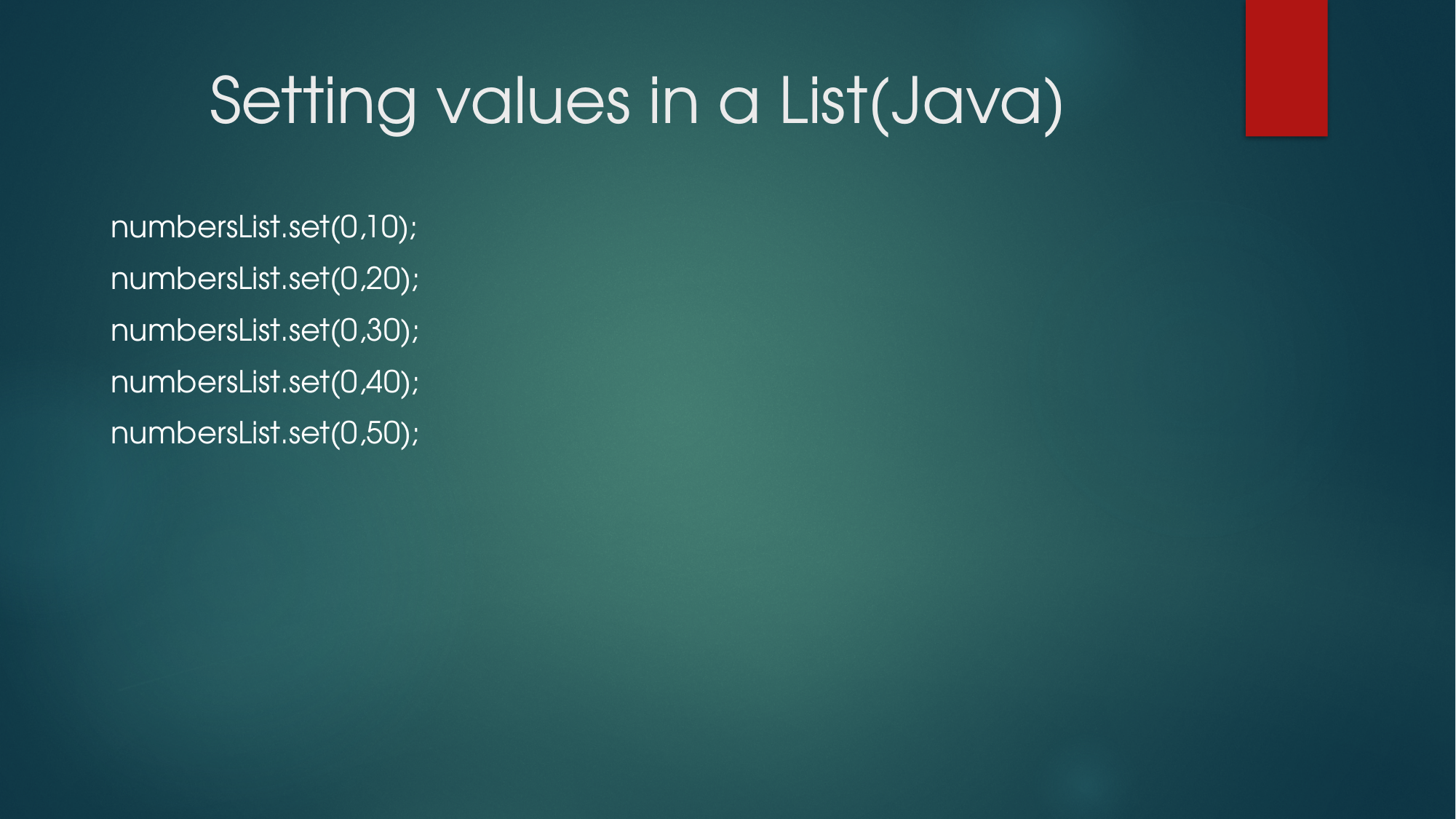

# Setting values in a List(Java)
numbersList.set(0,10);
numbersList.set(0,20);
numbersList.set(0,30);
numbersList.set(0,40);
numbersList.set(0,50);